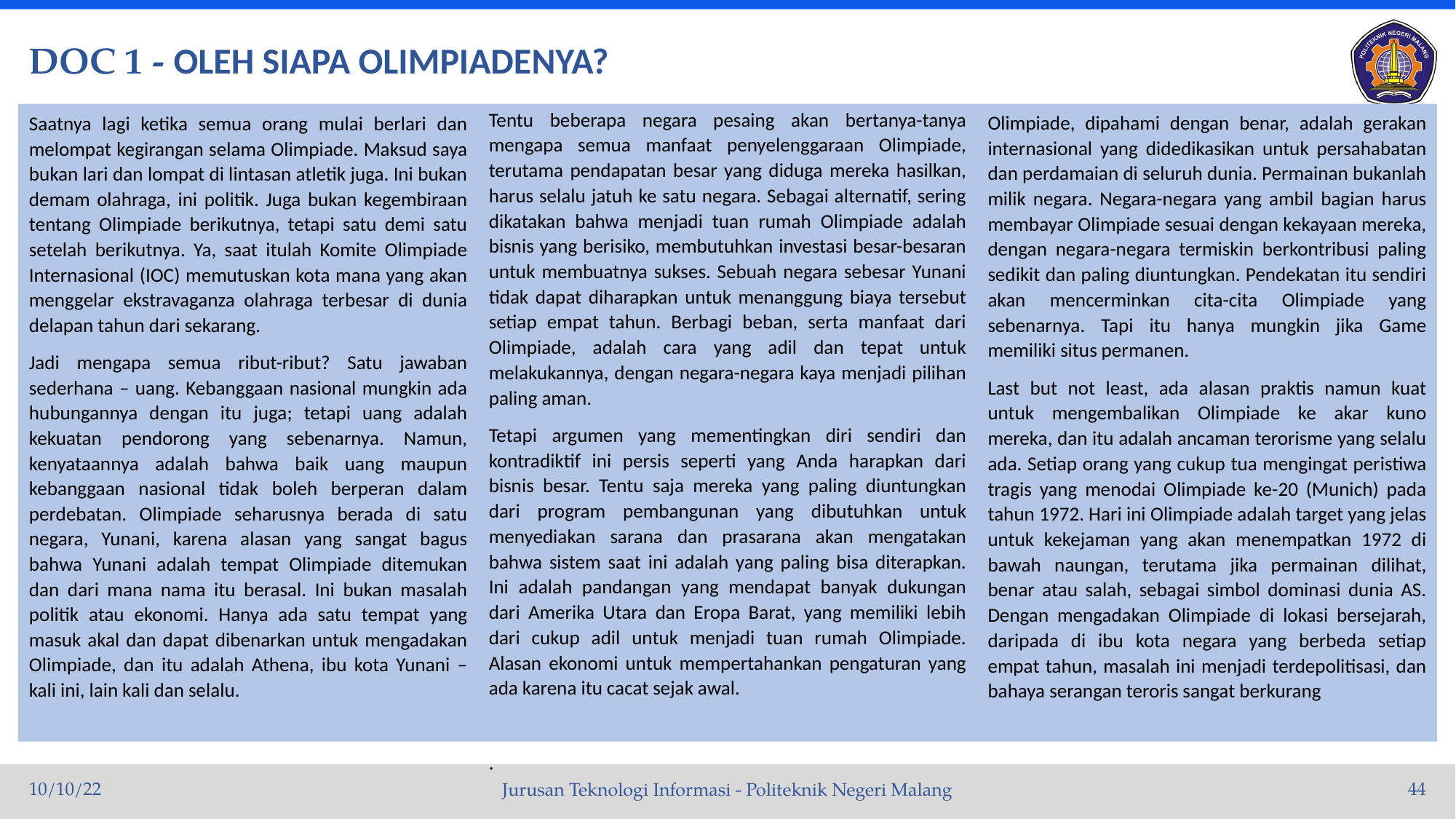

# DOC 1 - OLEH SIAPA OLIMPIADENYA?

Tentu beberapa negara pesaing akan bertanya-tanya mengapa semua manfaat penyelenggaraan Olimpiade, terutama pendapatan besar yang diduga mereka hasilkan, harus selalu jatuh ke satu negara. Sebagai alternatif, sering dikatakan bahwa menjadi tuan rumah Olimpiade adalah bisnis yang berisiko, membutuhkan investasi besar-besaran untuk membuatnya sukses. Sebuah negara sebesar Yunani tidak dapat diharapkan untuk menanggung biaya tersebut setiap empat tahun. Berbagi beban, serta manfaat dari Olimpiade, adalah cara yang adil dan tepat untuk melakukannya, dengan negara-negara kaya menjadi pilihan paling aman.
Tetapi argumen yang mementingkan diri sendiri dan kontradiktif ini persis seperti yang Anda harapkan dari bisnis besar. Tentu saja mereka yang paling diuntungkan dari program pembangunan yang dibutuhkan untuk menyediakan sarana dan prasarana akan mengatakan bahwa sistem saat ini adalah yang paling bisa diterapkan. Ini adalah pandangan yang mendapat banyak dukungan dari Amerika Utara dan Eropa Barat, yang memiliki lebih dari cukup adil untuk menjadi tuan rumah Olimpiade. Alasan ekonomi untuk mempertahankan pengaturan yang ada karena itu cacat sejak awal.

.
Olimpiade, dipahami dengan benar, adalah gerakan internasional yang didedikasikan untuk persahabatan dan perdamaian di seluruh dunia. Permainan bukanlah milik negara. Negara-negara yang ambil bagian harus membayar Olimpiade sesuai dengan kekayaan mereka, dengan negara-negara termiskin berkontribusi paling sedikit dan paling diuntungkan. Pendekatan itu sendiri akan mencerminkan cita-cita Olimpiade yang sebenarnya. Tapi itu hanya mungkin jika Game memiliki situs permanen.
Last but not least, ada alasan praktis namun kuat untuk mengembalikan Olimpiade ke akar kuno mereka, dan itu adalah ancaman terorisme yang selalu ada. Setiap orang yang cukup tua mengingat peristiwa tragis yang menodai Olimpiade ke-20 (Munich) pada tahun 1972. Hari ini Olimpiade adalah target yang jelas untuk kekejaman yang akan menempatkan 1972 di bawah naungan, terutama jika permainan dilihat, benar atau salah, sebagai simbol dominasi dunia AS. Dengan mengadakan Olimpiade di lokasi bersejarah, daripada di ibu kota negara yang berbeda setiap empat tahun, masalah ini menjadi terdepolitisasi, dan bahaya serangan teroris sangat berkurang

Saatnya lagi ketika semua orang mulai berlari dan melompat kegirangan selama Olimpiade. Maksud saya bukan lari dan lompat di lintasan atletik juga. Ini bukan demam olahraga, ini politik. Juga bukan kegembiraan tentang Olimpiade berikutnya, tetapi satu demi satu setelah berikutnya. Ya, saat itulah Komite Olimpiade Internasional (IOC) memutuskan kota mana yang akan menggelar ekstravaganza olahraga terbesar di dunia delapan tahun dari sekarang.
Jadi mengapa semua ribut-ribut? Satu jawaban sederhana – uang. Kebanggaan nasional mungkin ada hubungannya dengan itu juga; tetapi uang adalah kekuatan pendorong yang sebenarnya. Namun, kenyataannya adalah bahwa baik uang maupun kebanggaan nasional tidak boleh berperan dalam perdebatan. Olimpiade seharusnya berada di satu negara, Yunani, karena alasan yang sangat bagus bahwa Yunani adalah tempat Olimpiade ditemukan dan dari mana nama itu berasal. Ini bukan masalah politik atau ekonomi. Hanya ada satu tempat yang masuk akal dan dapat dibenarkan untuk mengadakan Olimpiade, dan itu adalah Athena, ibu kota Yunani – kali ini, lain kali dan selalu.
10/10/22
44
Jurusan Teknologi Informasi - Politeknik Negeri Malang